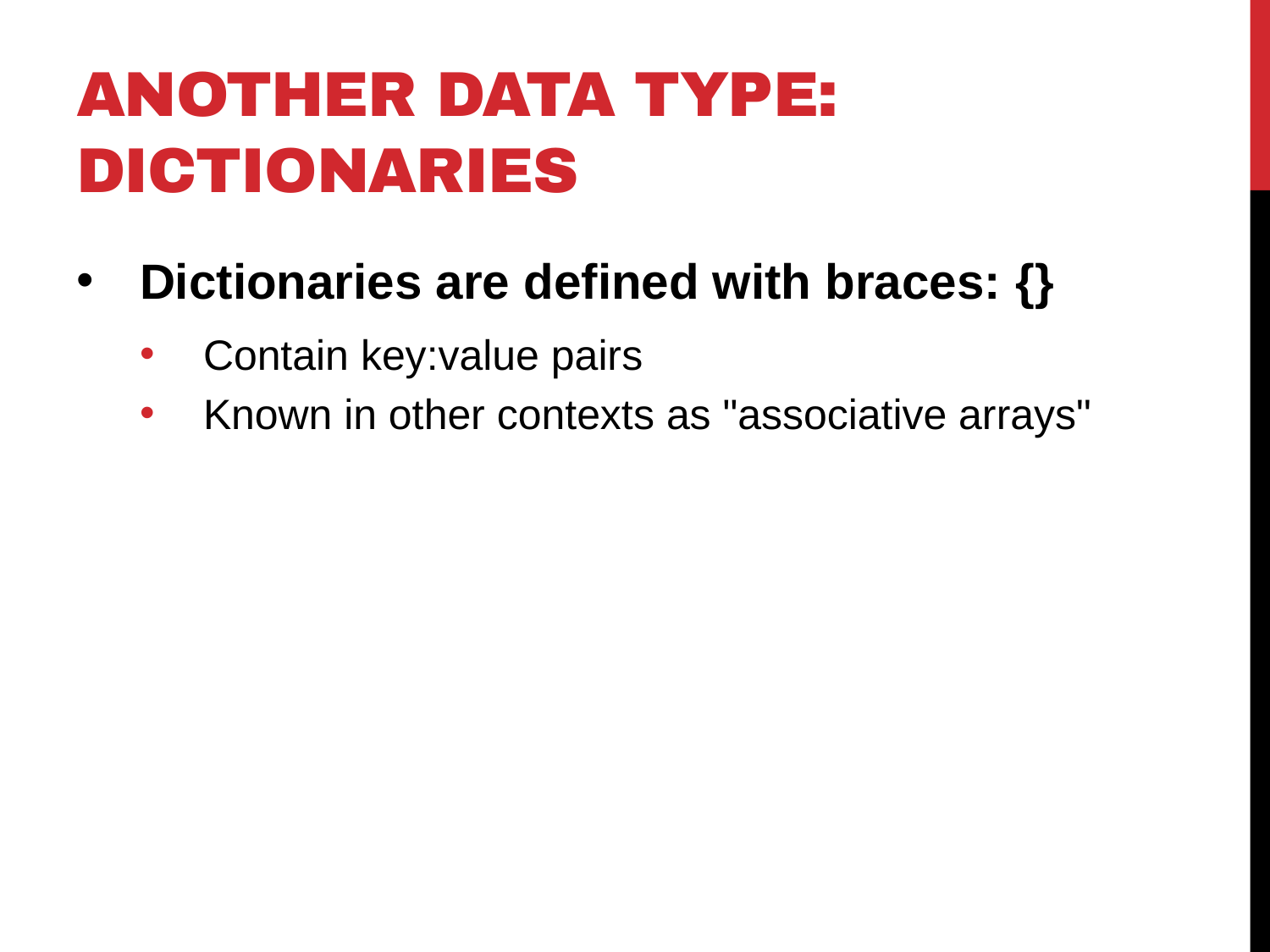

# another data type: dictionaries
Dictionaries are defined with braces: {}
Contain key:value pairs
Known in other contexts as "associative arrays"